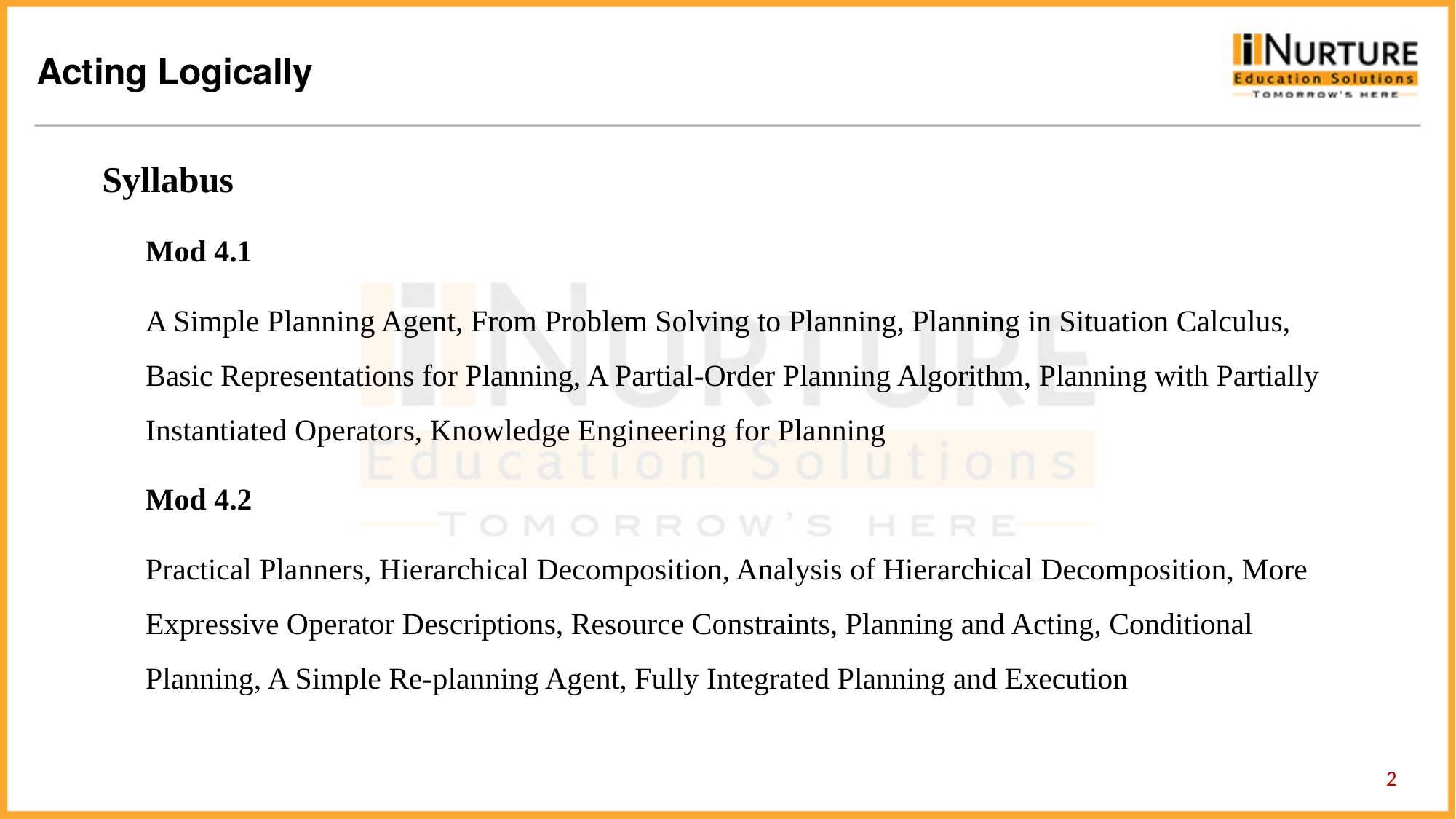

Syllabus
Mod 4.1
A Simple Planning Agent, From Problem Solving to Planning, Planning in Situation Calculus, Basic Representations for Planning, A Partial-Order Planning Algorithm, Planning with Partially Instantiated Operators, Knowledge Engineering for Planning
Mod 4.2
Practical Planners, Hierarchical Decomposition, Analysis of Hierarchical Decomposition, More Expressive Operator Descriptions, Resource Constraints, Planning and Acting, Conditional Planning, A Simple Re-planning Agent, Fully Integrated Planning and Execution